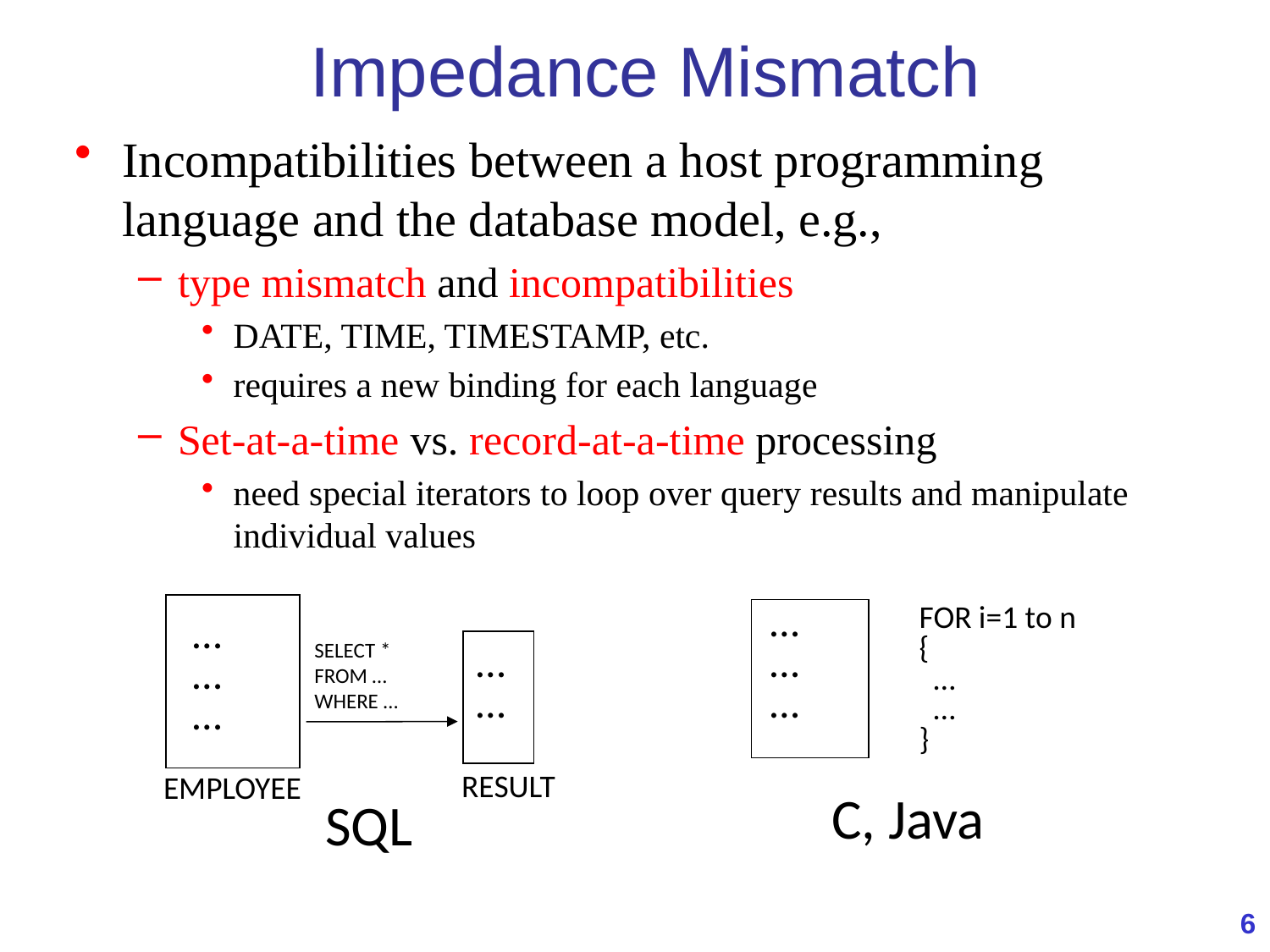

# Impedance Mismatch
Incompatibilities between a host programming language and the database model, e.g.,
type mismatch and incompatibilities
DATE, TIME, TIMESTAMP, etc.
requires a new binding for each language
Set-at-a-time vs. record-at-a-time processing
need special iterators to loop over query results and manipulate individual values

…
…
…
SELECT *
FROM …
WHERE …

…
…

…
…
…

FOR i=1 to n
{
  …
  …
}
RESULT
EMPLOYEE
C, Java
SQL
6